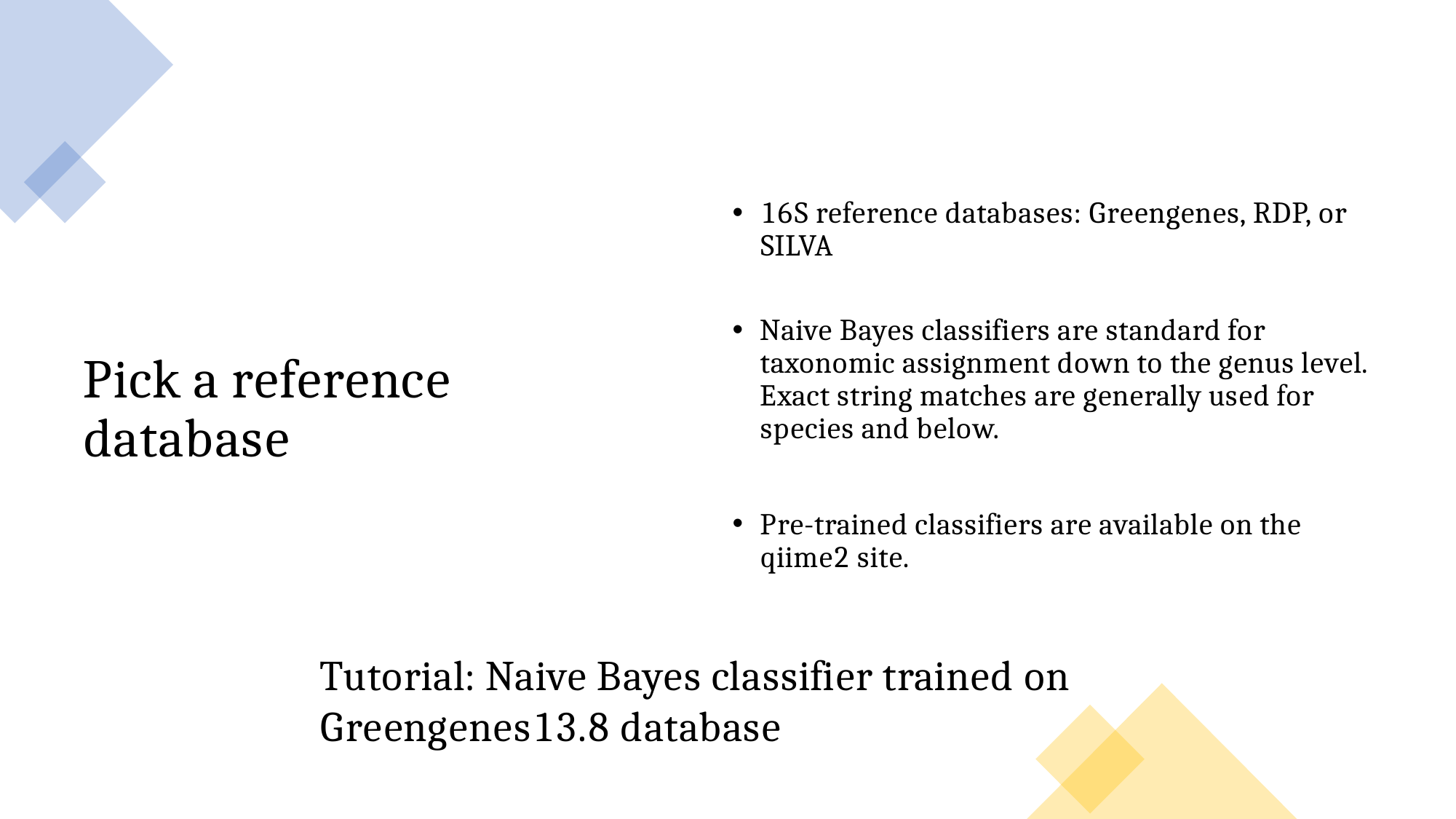

# Pick a reference database
16S reference databases: Greengenes, RDP, or SILVA
Naive Bayes classifiers are standard for taxonomic assignment down to the genus level. Exact string matches are generally used for species and below.

Pre-trained classifiers are available on the qiime2 site.

Tutorial: Naive Bayes classifier trained on Greengenes13.8 database